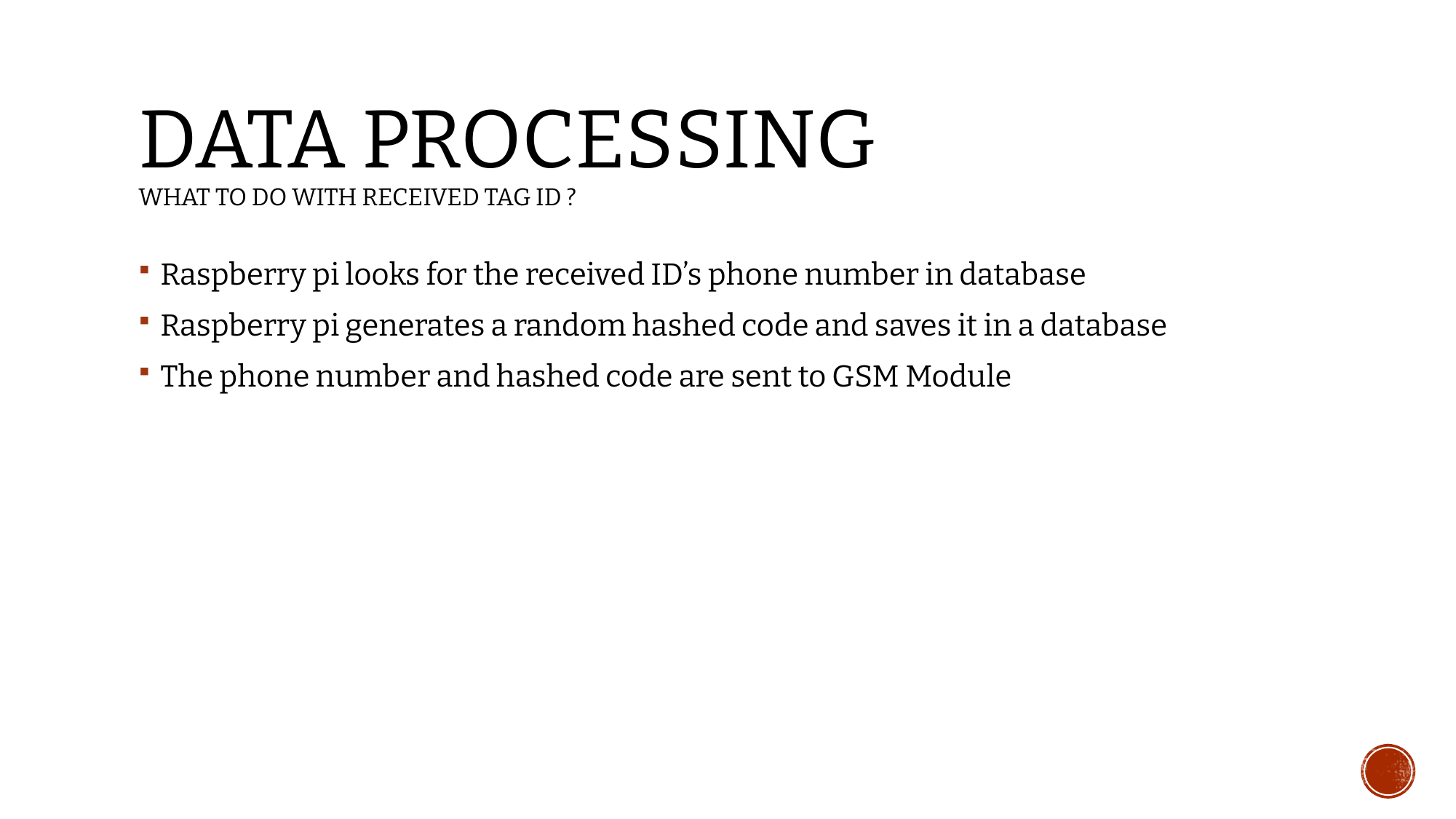

# Data processing what to do with received tag id ?
Raspberry pi looks for the received ID’s phone number in database
Raspberry pi generates a random hashed code and saves it in a database
The phone number and hashed code are sent to GSM Module